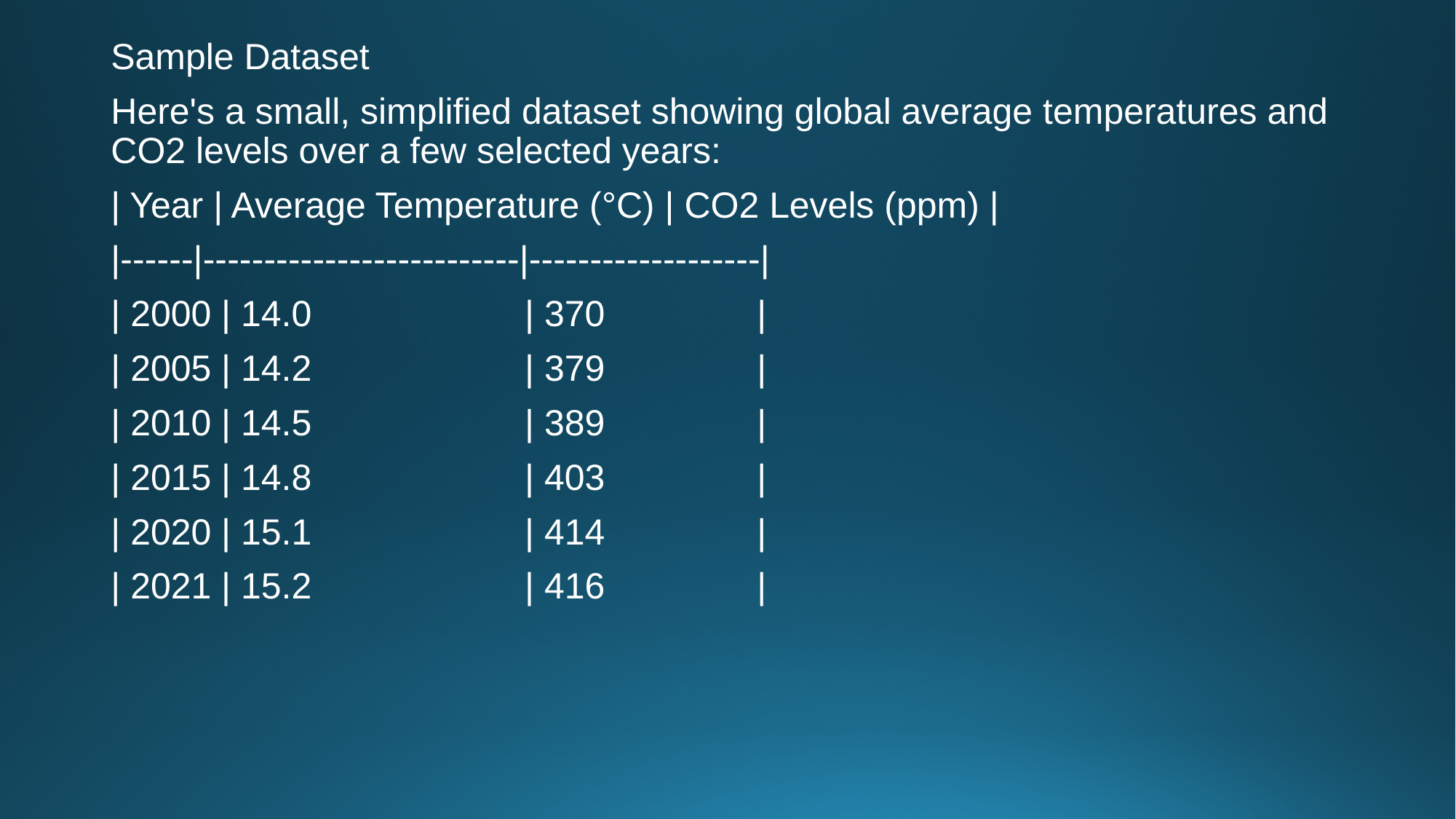

Sample Dataset
Here's a small, simplified dataset showing global average temperatures and CO2 levels over a few selected years:
| Year | Average Temperature (°C) | CO2 Levels (ppm) |
|------|--------------------------|-------------------|
| 2000 | 14.0                     | 370               |
| 2005 | 14.2                     | 379               |
| 2010 | 14.5                     | 389               |
| 2015 | 14.8                     | 403               |
| 2020 | 15.1                     | 414               |
| 2021 | 15.2                     | 416               |